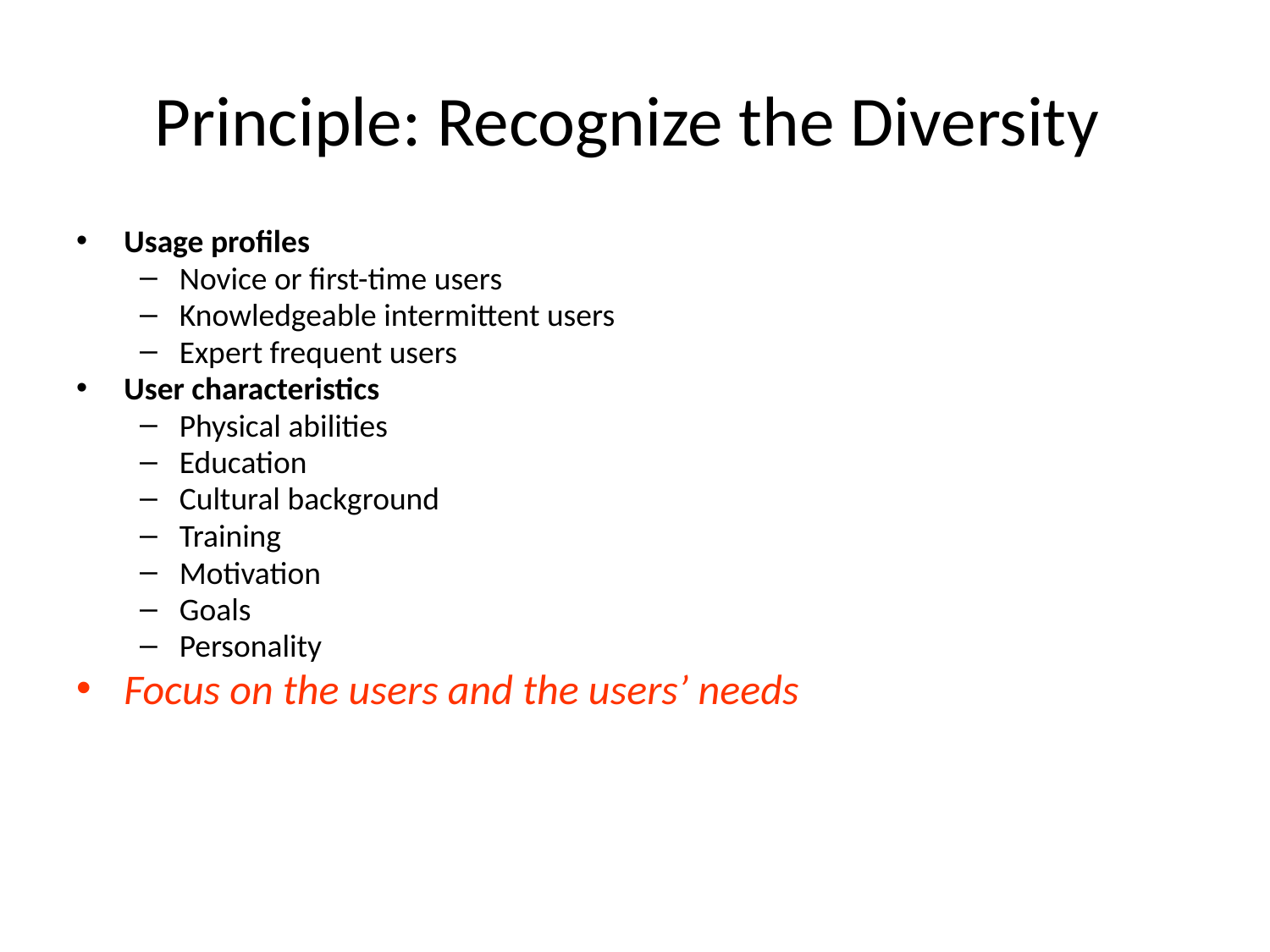

# Principle: Recognize the Diversity
Usage profiles
Novice or first-time users
Knowledgeable intermittent users
Expert frequent users
User characteristics
Physical abilities
Education
Cultural background
Training
Motivation
Goals
Personality
Focus on the users and the users’ needs